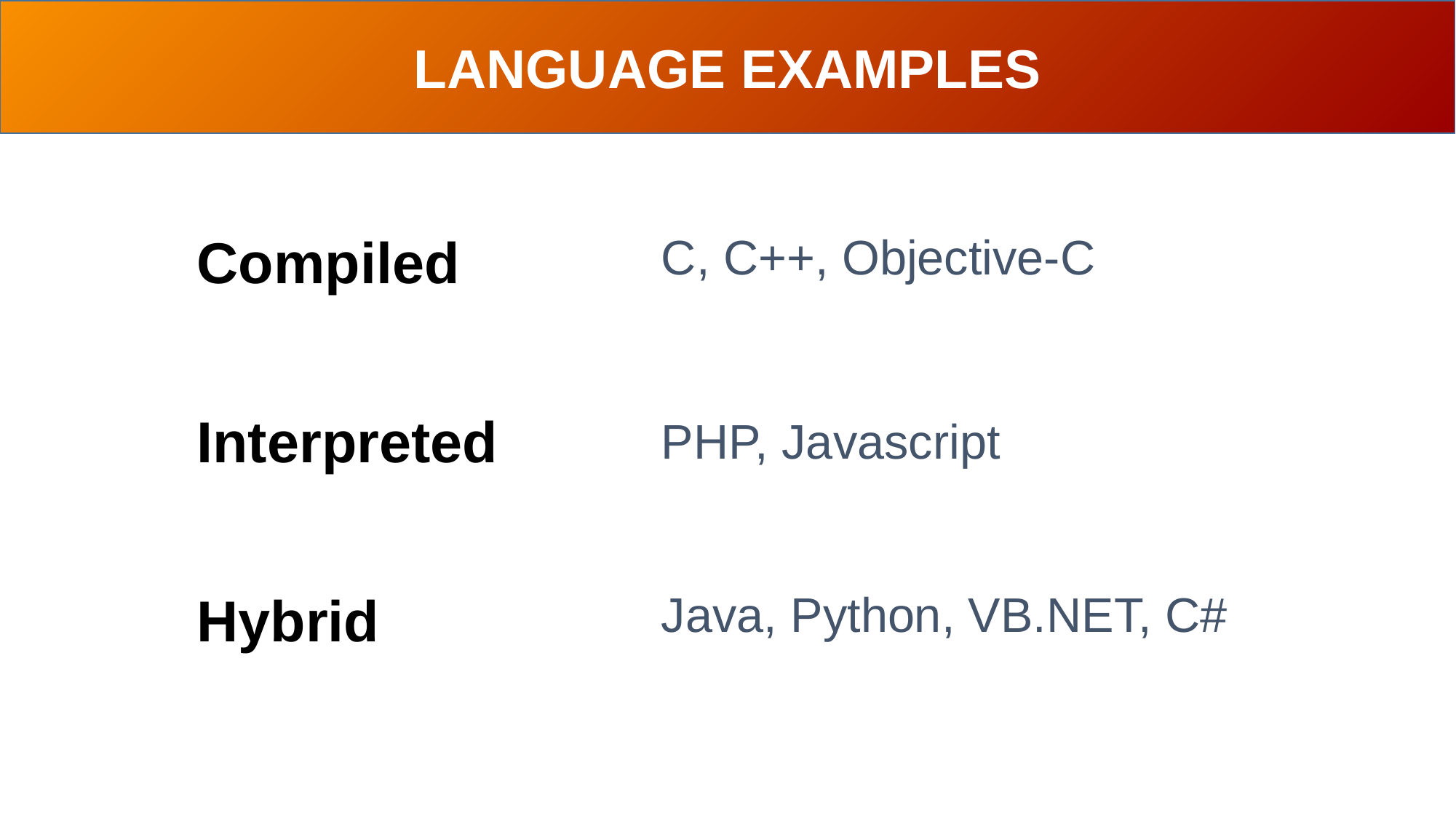

LANGUAGE EXAMPLES
C, C++, Objective-C
Compiled
Interpreted
PHP, Javascript
Java, Python, VB.NET, C#
Hybrid